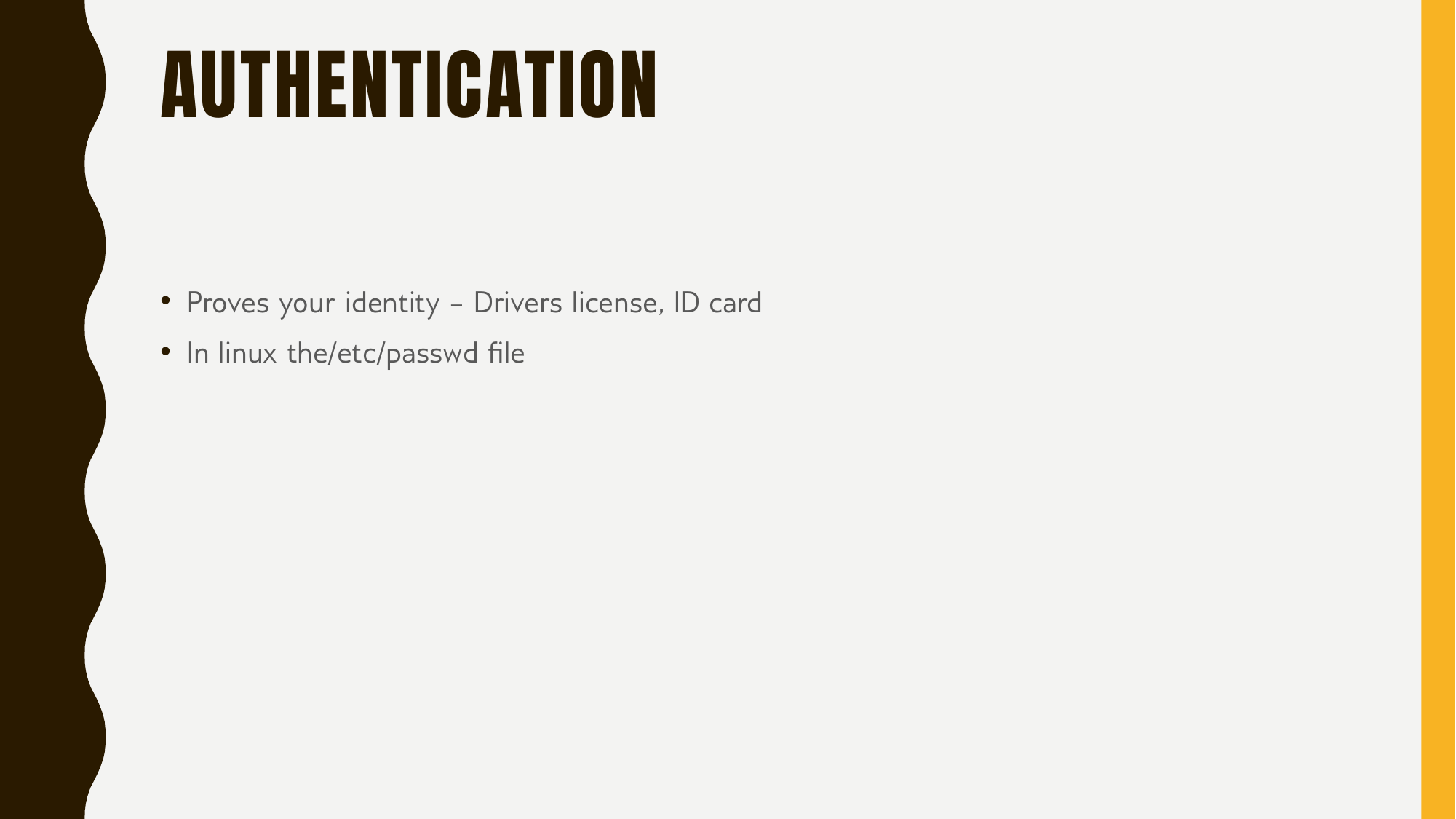

# Authentication
Proves your identity – Drivers license, ID card
In linux the/etc/passwd file